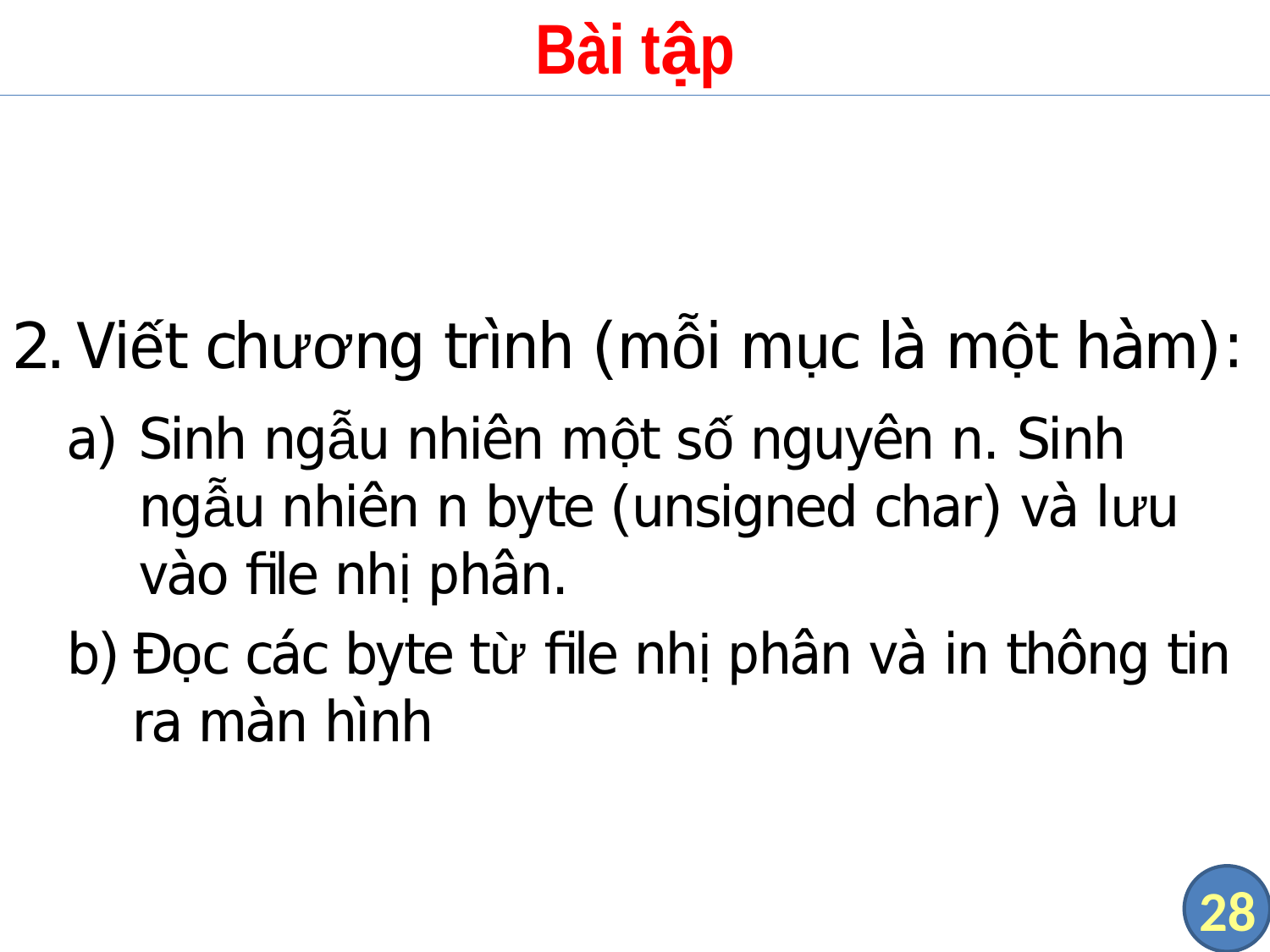

# Bài tập
Viết chương trình (mỗi mục là một hàm):
Sinh ngẫu nhiên một số nguyên n. Sinh ngẫu nhiên n byte (unsigned char) và lưu vào file nhị phân.
Đọc các byte từ file nhị phân và in thông tin ra màn hình
28